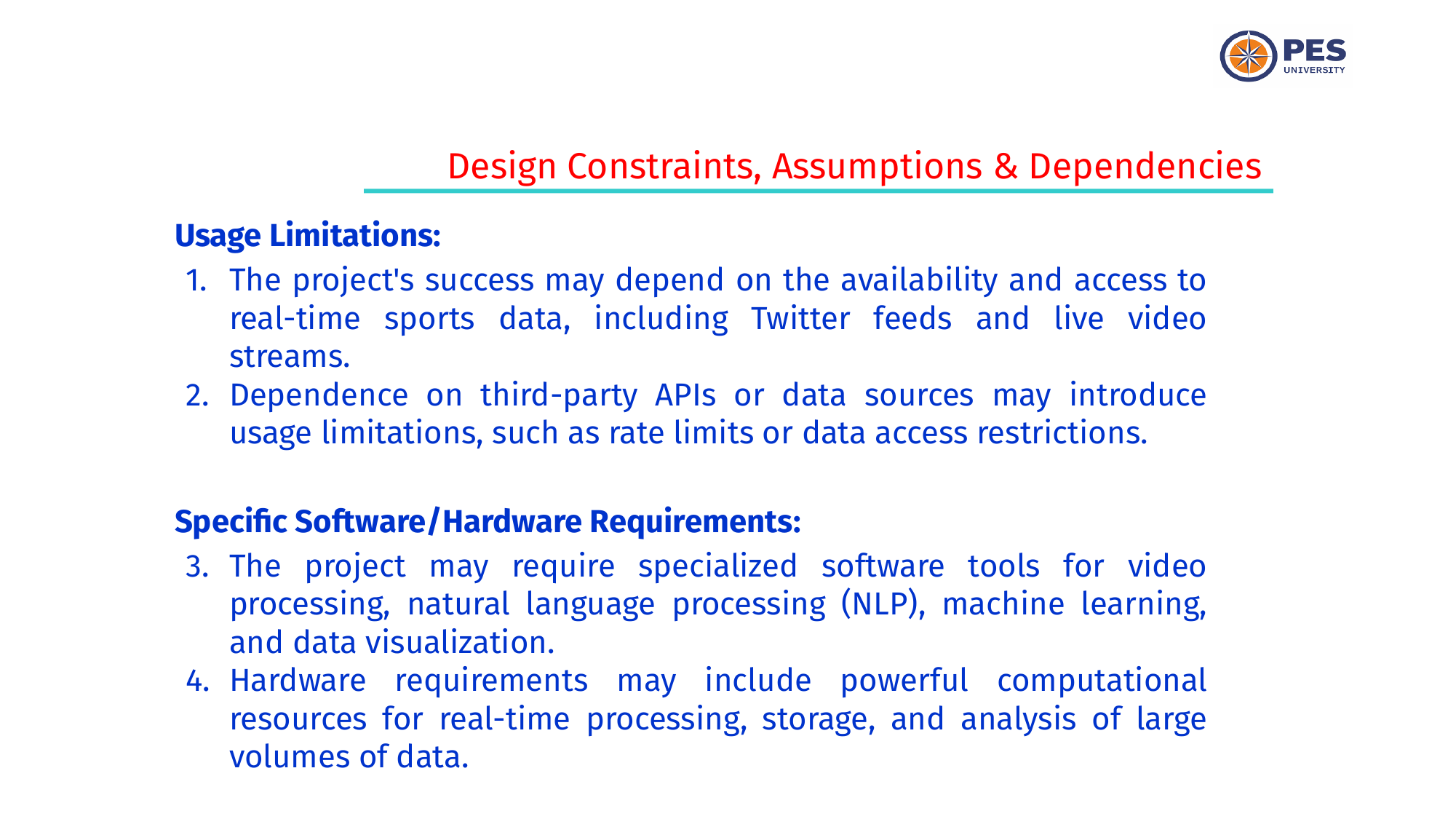

Design Constraints, Assumptions & Dependencies

Usage Limitations:
The project's success may depend on the availability and access to real-time sports data, including Twitter feeds and live video streams.
Dependence on third-party APIs or data sources may introduce usage limitations, such as rate limits or data access restrictions.

Specific Software/Hardware Requirements:
The project may require specialized software tools for video processing, natural language processing (NLP), machine learning, and data visualization.
Hardware requirements may include powerful computational resources for real-time processing, storage, and analysis of large volumes of data.